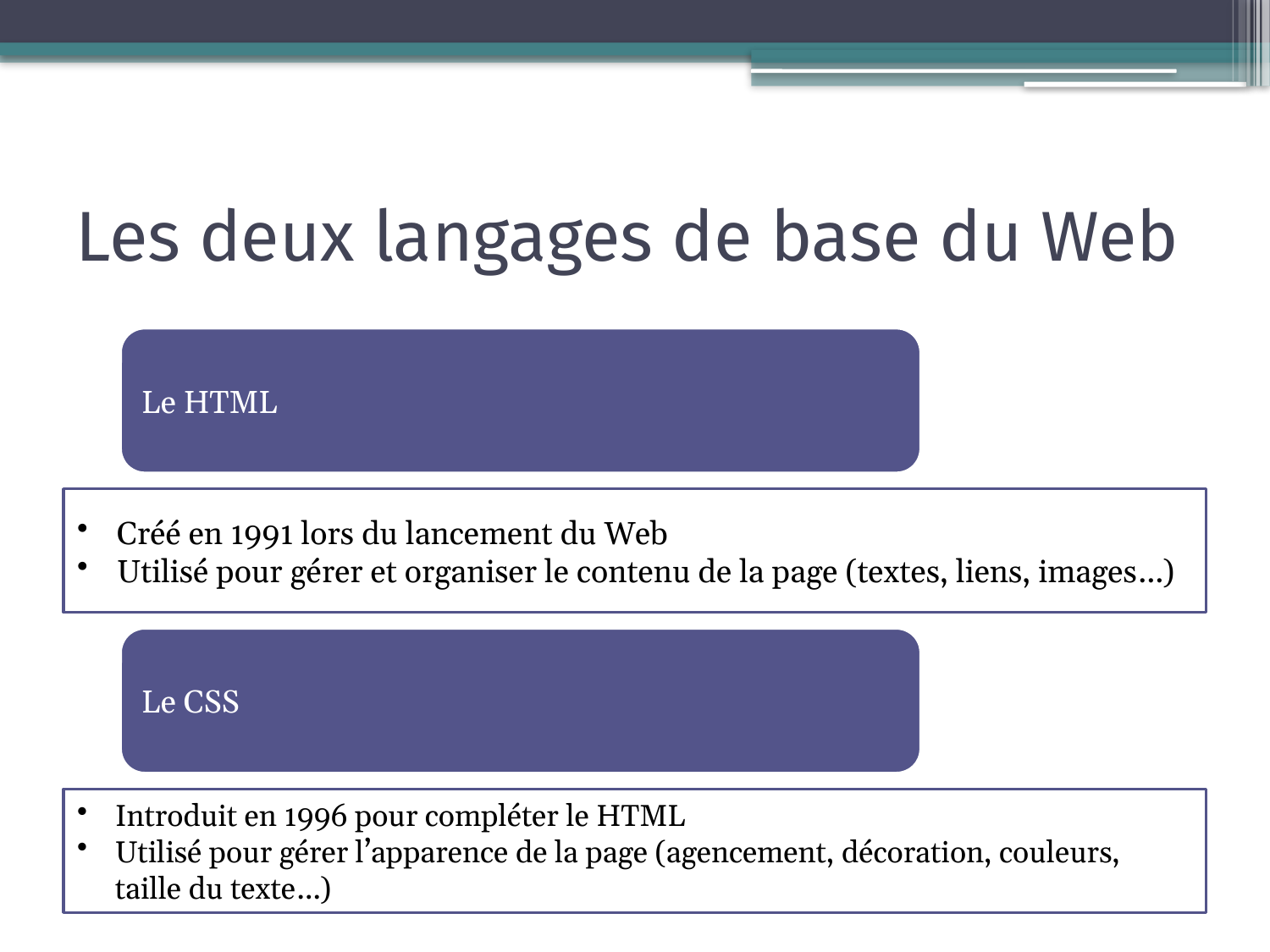

# Les deux langages de base du Web
Le HTML
Le CSS
Utilisé pour gérer et organiser le contenu de la page (textes, liens, images…)
Utilisé pour gérer l’apparence de la page (agencement, décoration, couleurs, taille du texte…)
Créé en 1991 lors du lancement du Web
Introduit en 1996 pour compléter le HTML